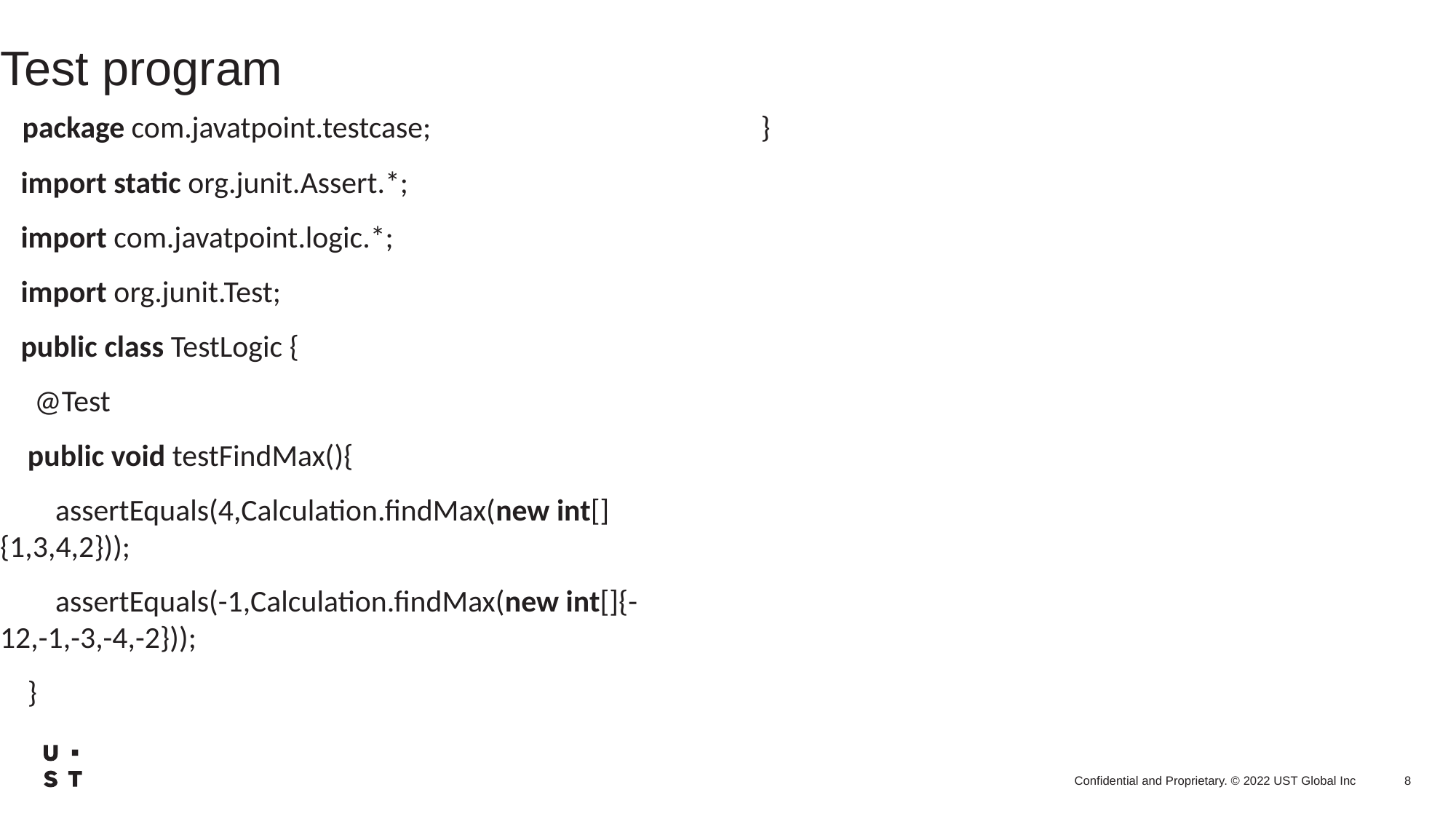

Test program
   package com.javatpoint.testcase;
   import static org.junit.Assert.*;
   import com.javatpoint.logic.*;
   import org.junit.Test;
   public class TestLogic {
     @Test
    public void testFindMax(){
        assertEquals(4,Calculation.findMax(new int[]{1,3,4,2}));
        assertEquals(-1,Calculation.findMax(new int[]{-12,-1,-3,-4,-2}));
    }
}